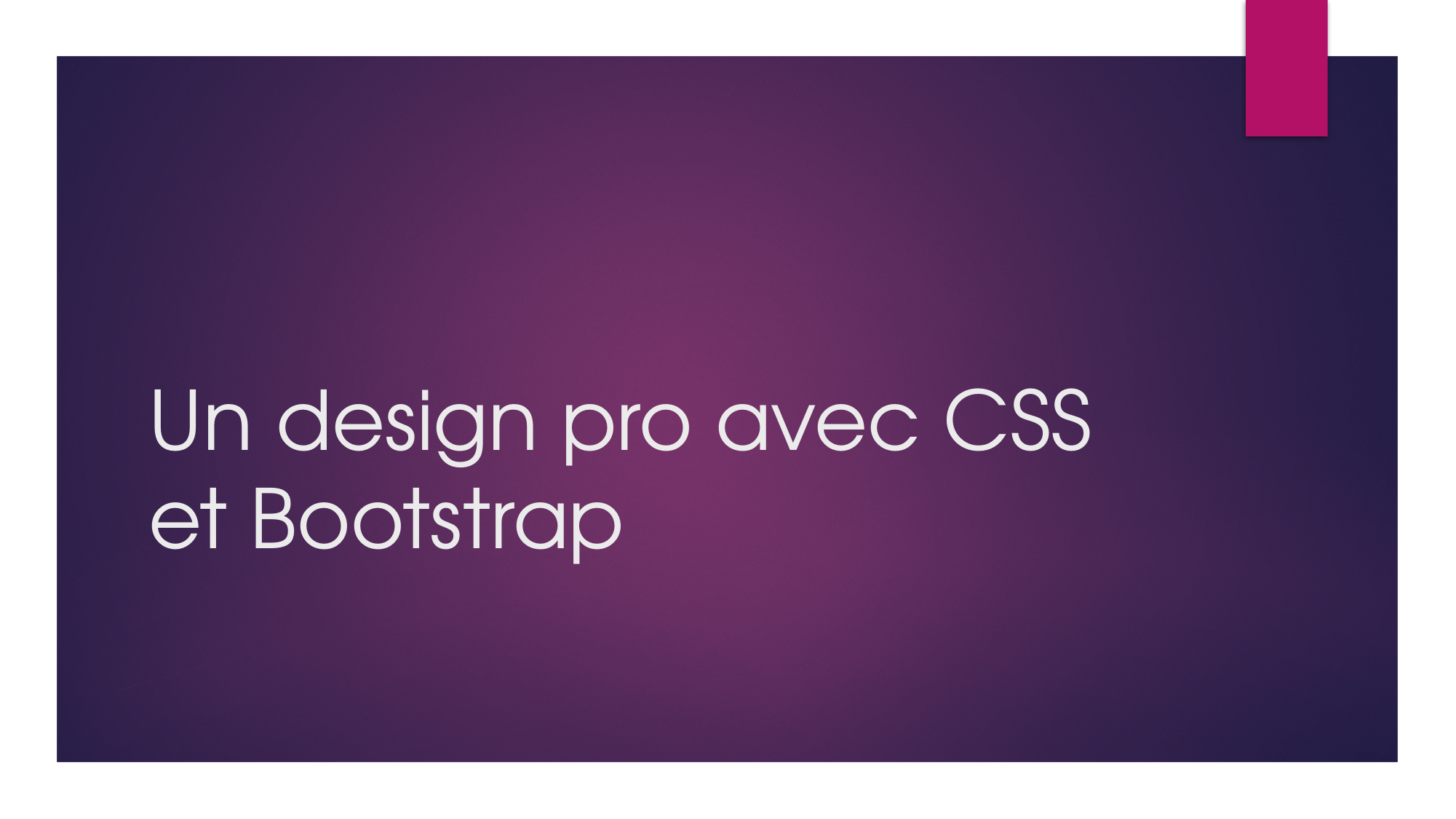

# Un design pro avec CSS et Bootstrap